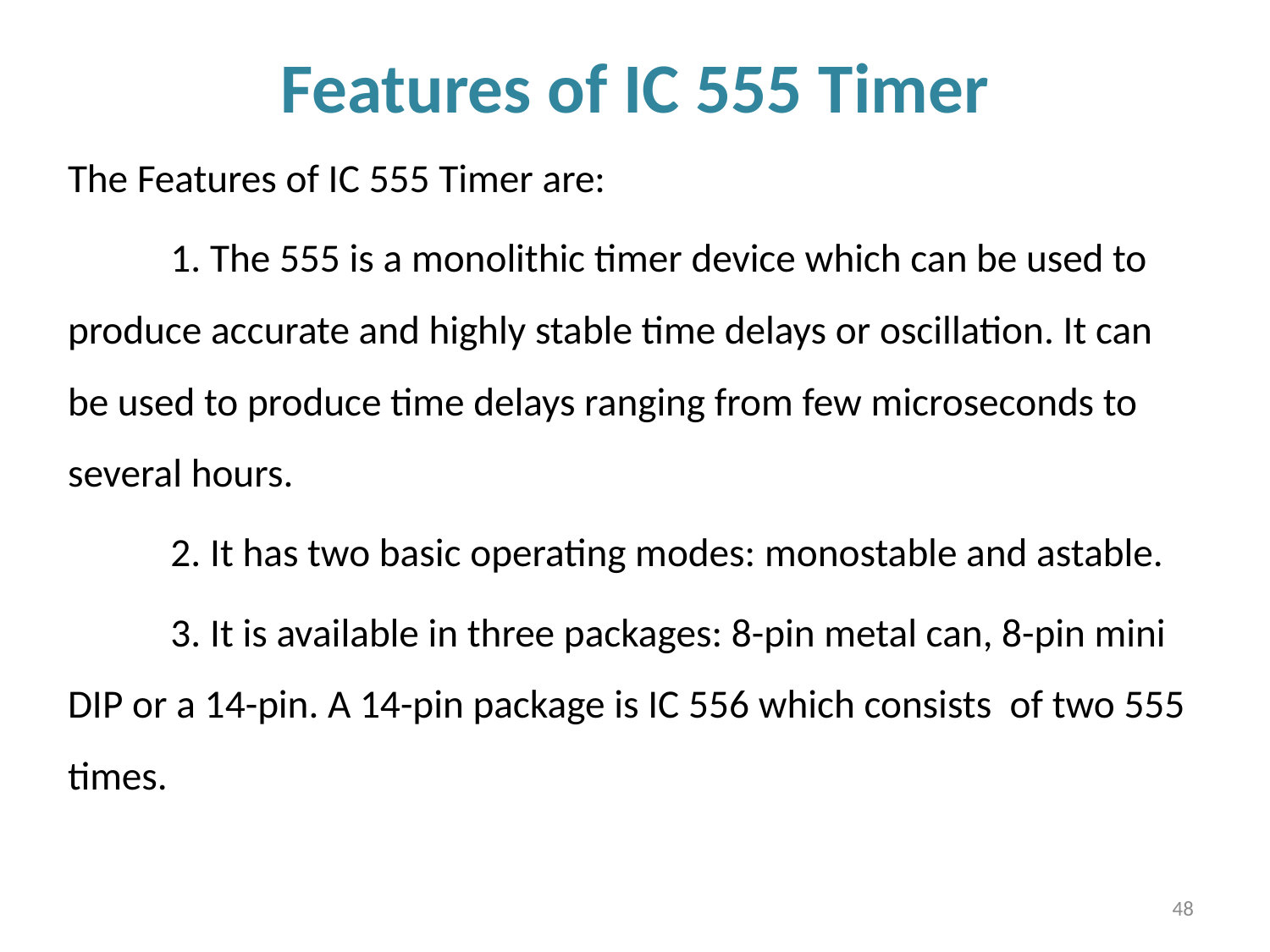

# Features of IC 555 Timer
The Features of IC 555 Timer are:
	1. The 555 is a monolithic timer device which can be used to produce accurate and highly stable time delays or oscillation. It can be used to produce time delays ranging from few microseconds to several hours.
	2. It has two basic operating modes: monostable and astable.
	3. It is available in three packages: 8-pin metal can, 8-pin mini DIP or a 14-pin. A 14-pin package is IC 556 which consists  of two 555 times.
48